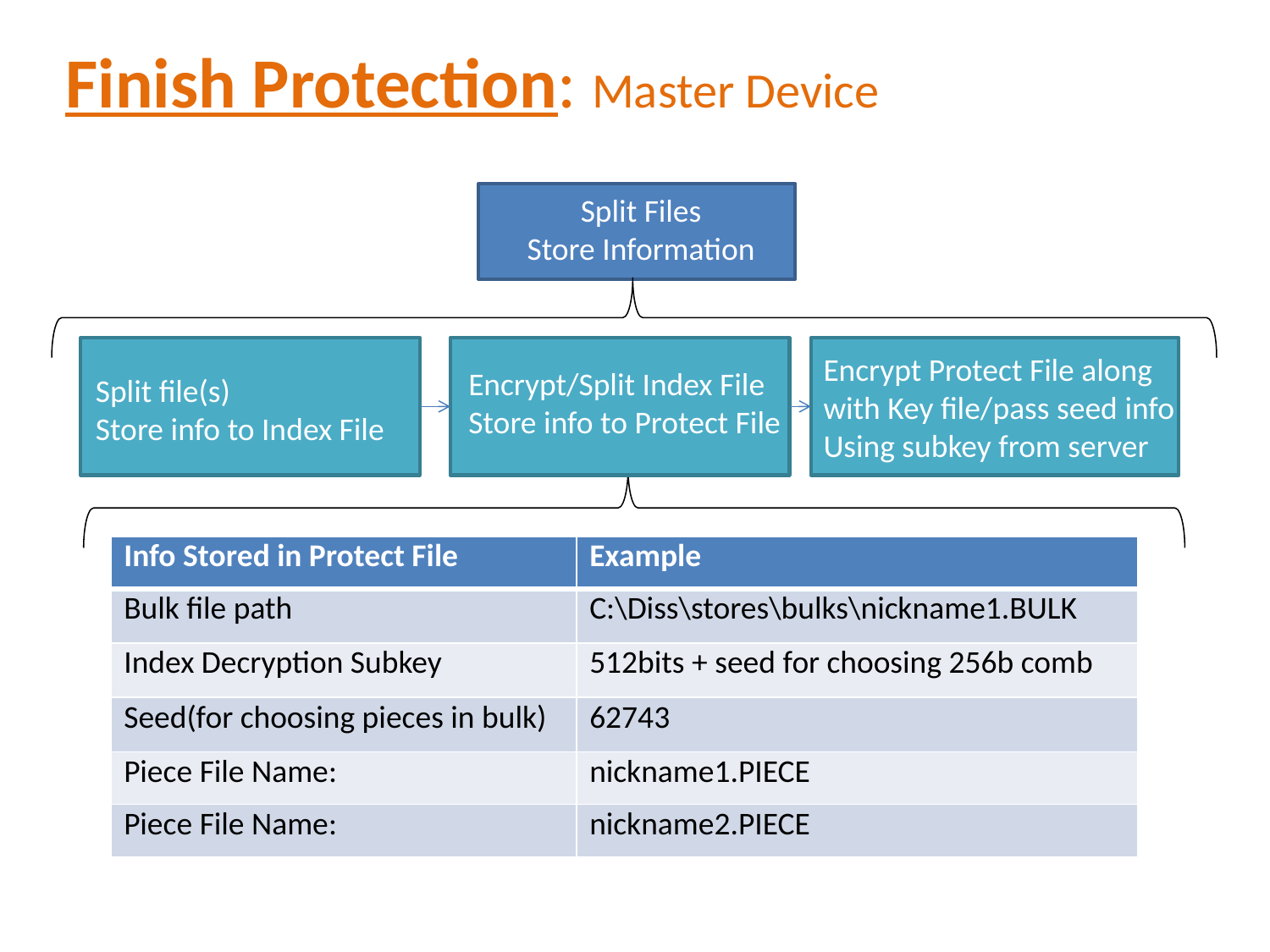

Finish Protection: Master Device

Split Files
Store Information

Split file(s)
Store info to Index File

Encrypt/Split Index File
Store info to Protect File

Encrypt Protect File along
with Key file/pass seed info
Using subkey from server
| Info Stored in Protect File | Example |
| --- | --- |
| Bulk file path | C:\Diss\stores\bulks\nickname1.BULK |
| Index Decryption Subkey | 512bits + seed for choosing 256b comb |
| Seed(for choosing pieces in bulk) | 62743 |
| Piece File Name: | nickname1.PIECE |
| Piece File Name: | nickname2.PIECE |